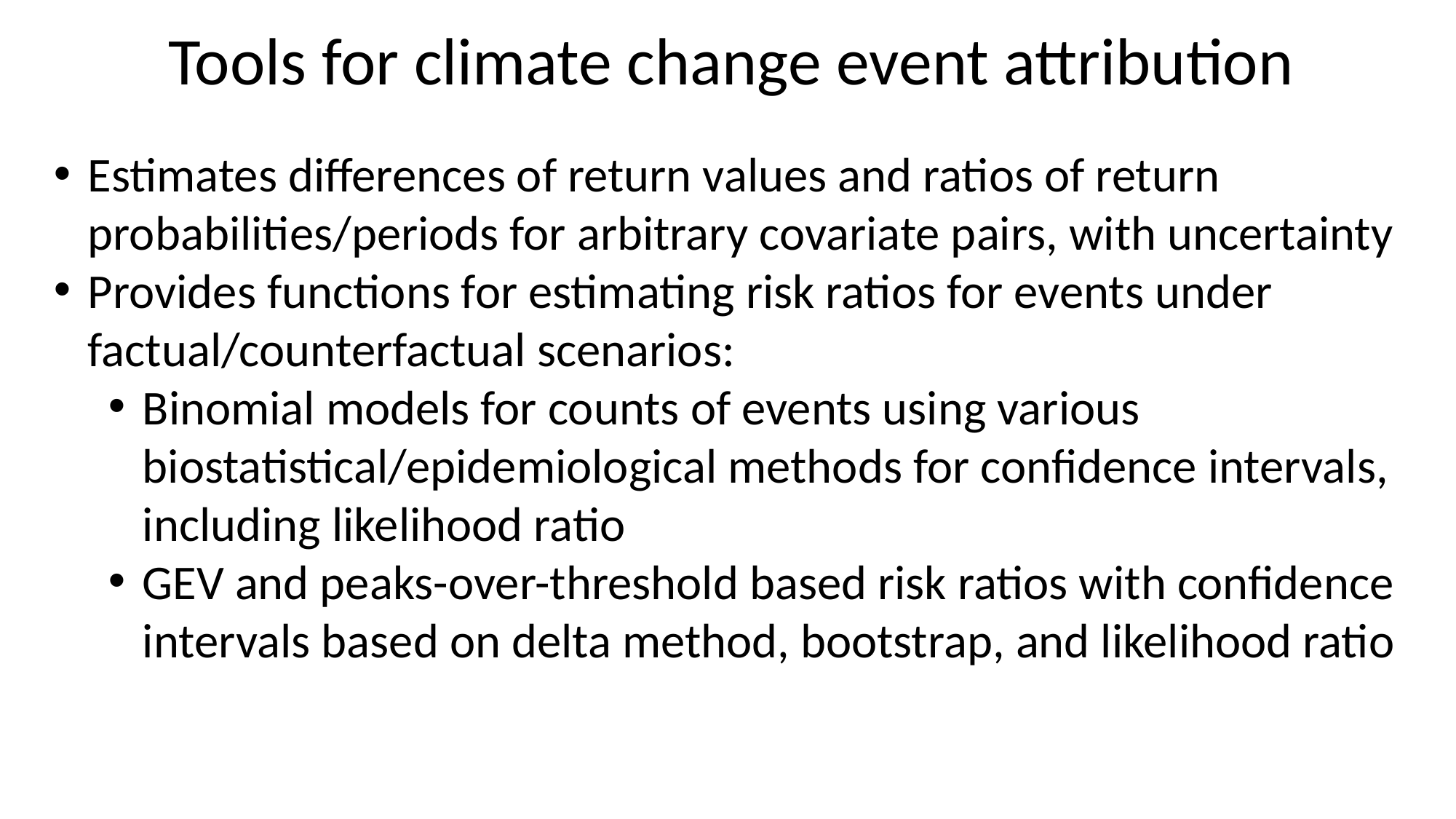

Tools for climate change event attribution
Estimates differences of return values and ratios of return probabilities/periods for arbitrary covariate pairs, with uncertainty
Provides functions for estimating risk ratios for events under factual/counterfactual scenarios:
Binomial models for counts of events using various biostatistical/epidemiological methods for confidence intervals, including likelihood ratio
GEV and peaks-over-threshold based risk ratios with confidence intervals based on delta method, bootstrap, and likelihood ratio